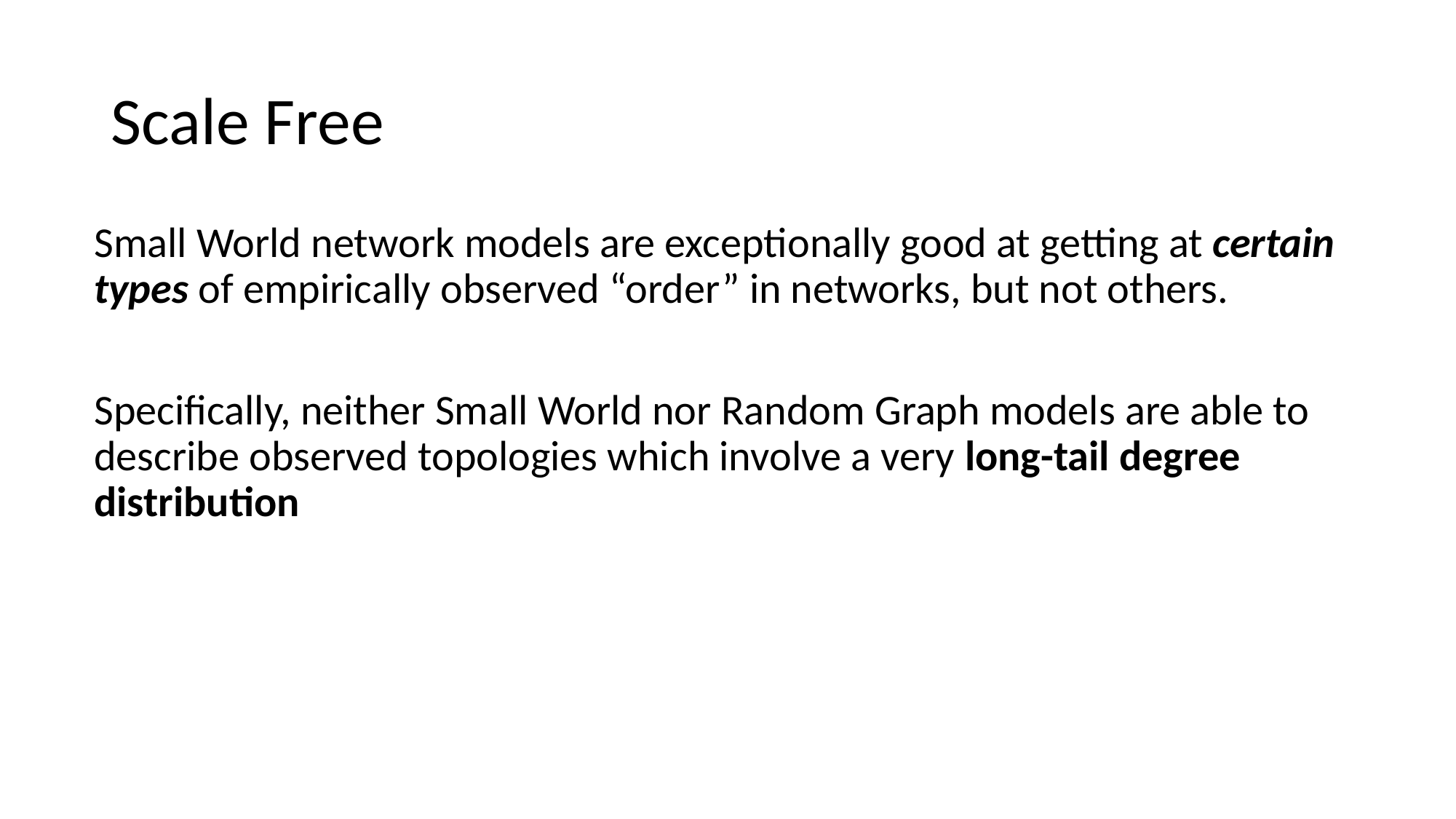

# Scale Free
Small World network models are exceptionally good at getting at certain types of empirically observed “order” in networks, but not others.

Specifically, neither Small World nor Random Graph models are able to describe observed topologies which involve a very long-tail degree distribution